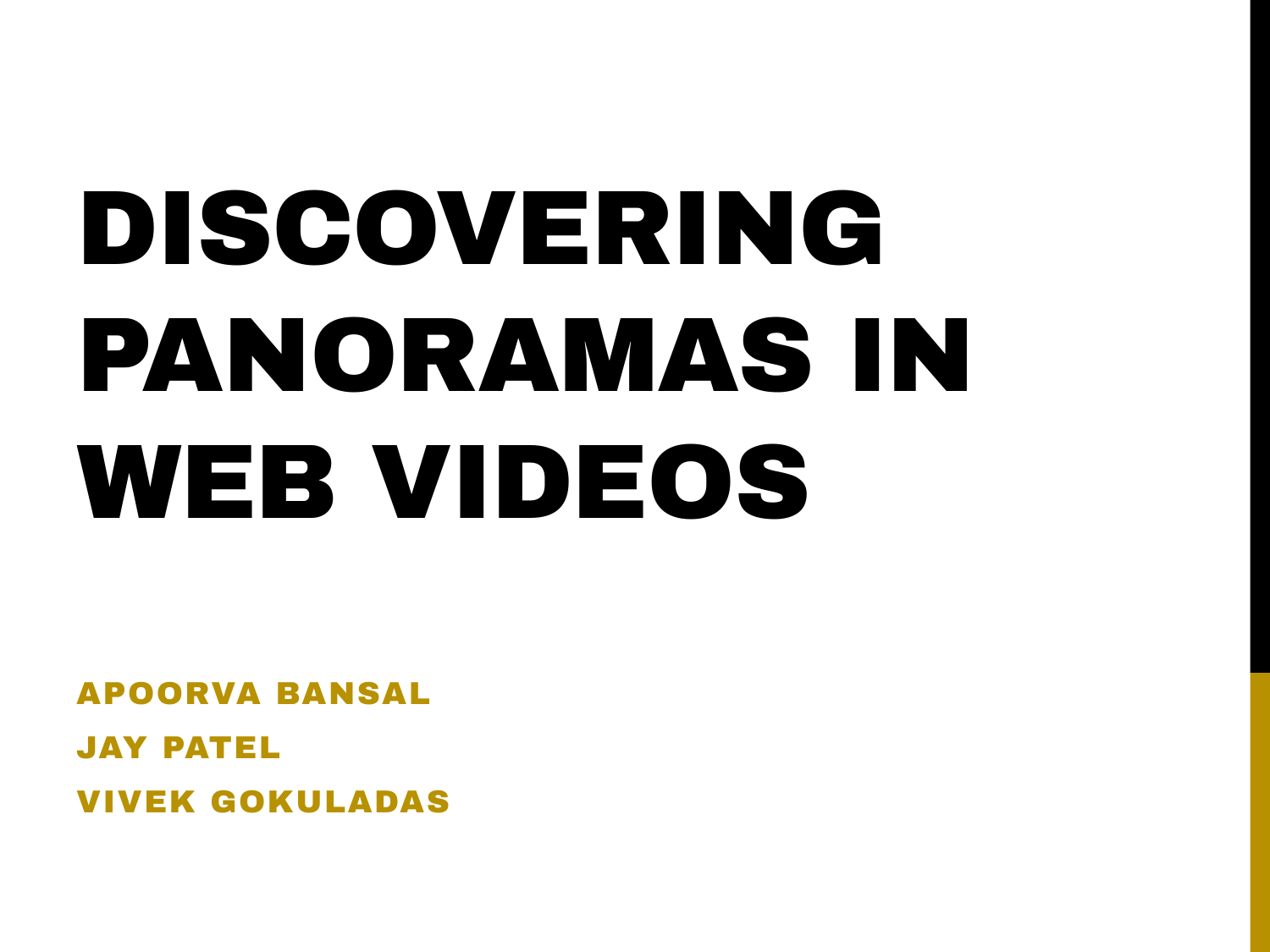

# Discovering panoramas in web videos
Apoorva Bansal
Jay Patel
Vivek Gokuladas